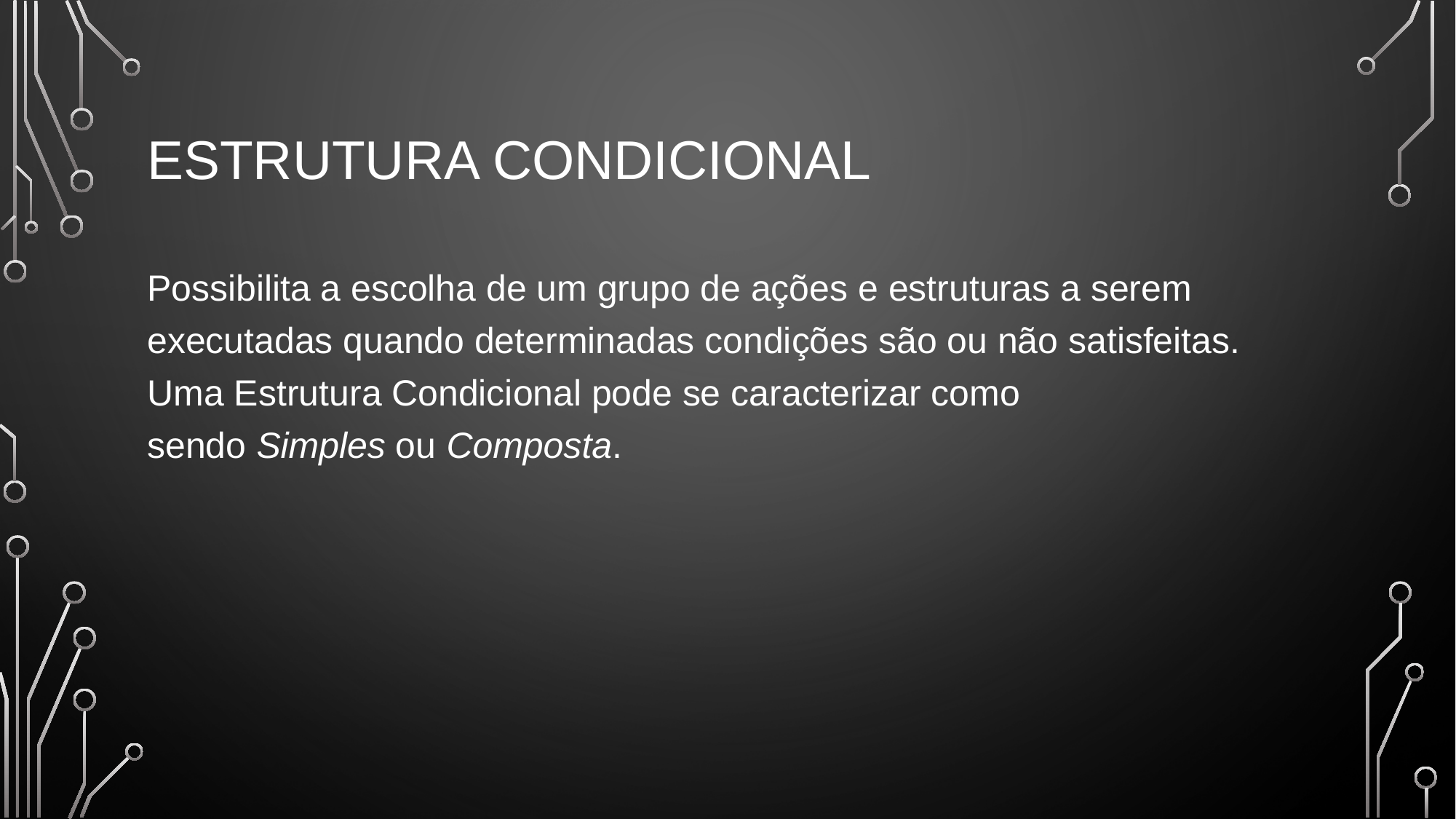

# Estrutura condicional
Possibilita a escolha de um grupo de ações e estruturas a serem executadas quando determinadas condições são ou não satisfeitas. Uma Estrutura Condicional pode se caracterizar como sendo Simples ou Composta.